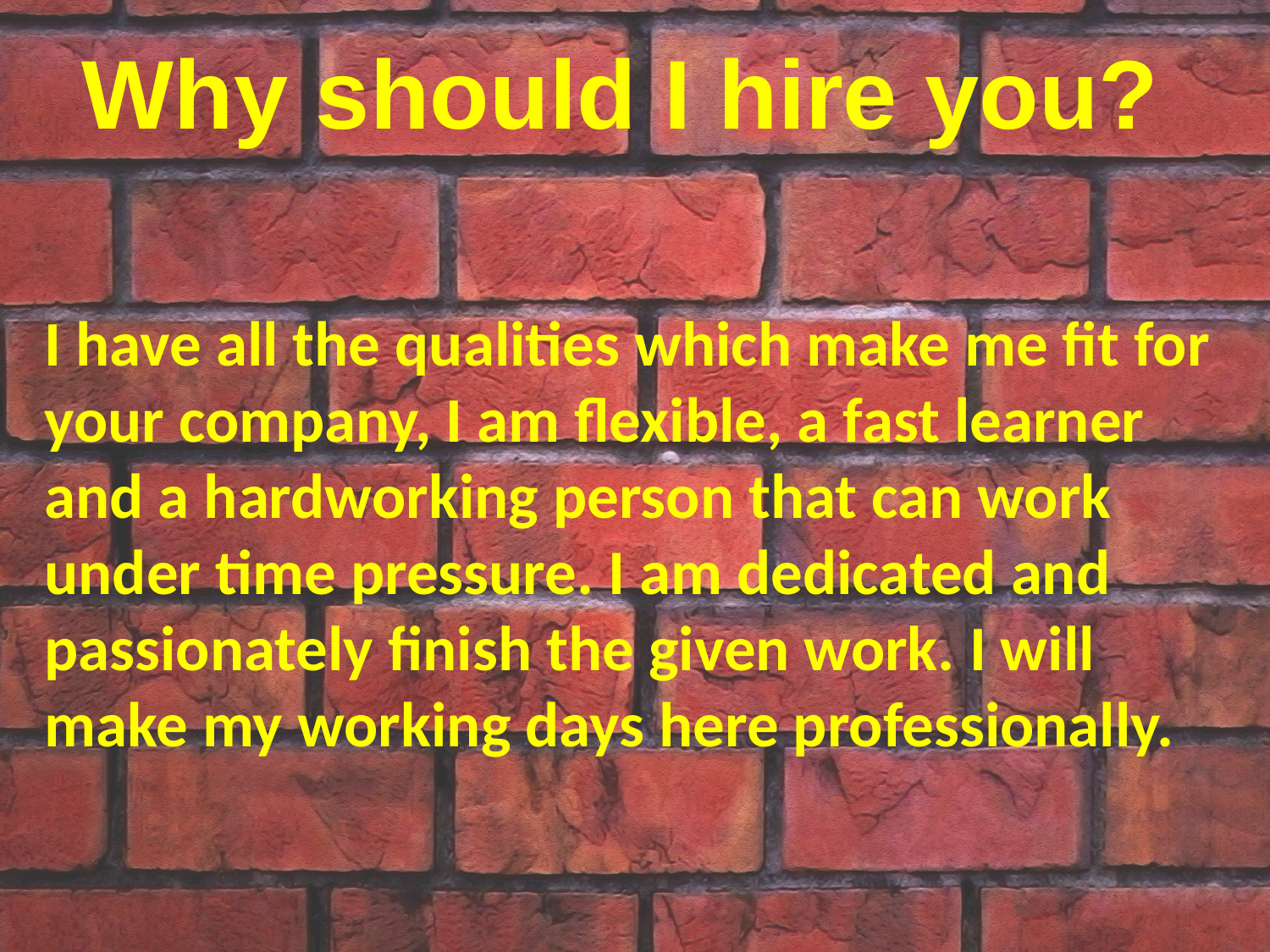

# Why should I hire you?
I have all the qualities which make me fit for your company, I am flexible, a fast learner and a hardworking person that can work under time pressure. I am dedicated and passionately finish the given work. I will make my working days here professionally.